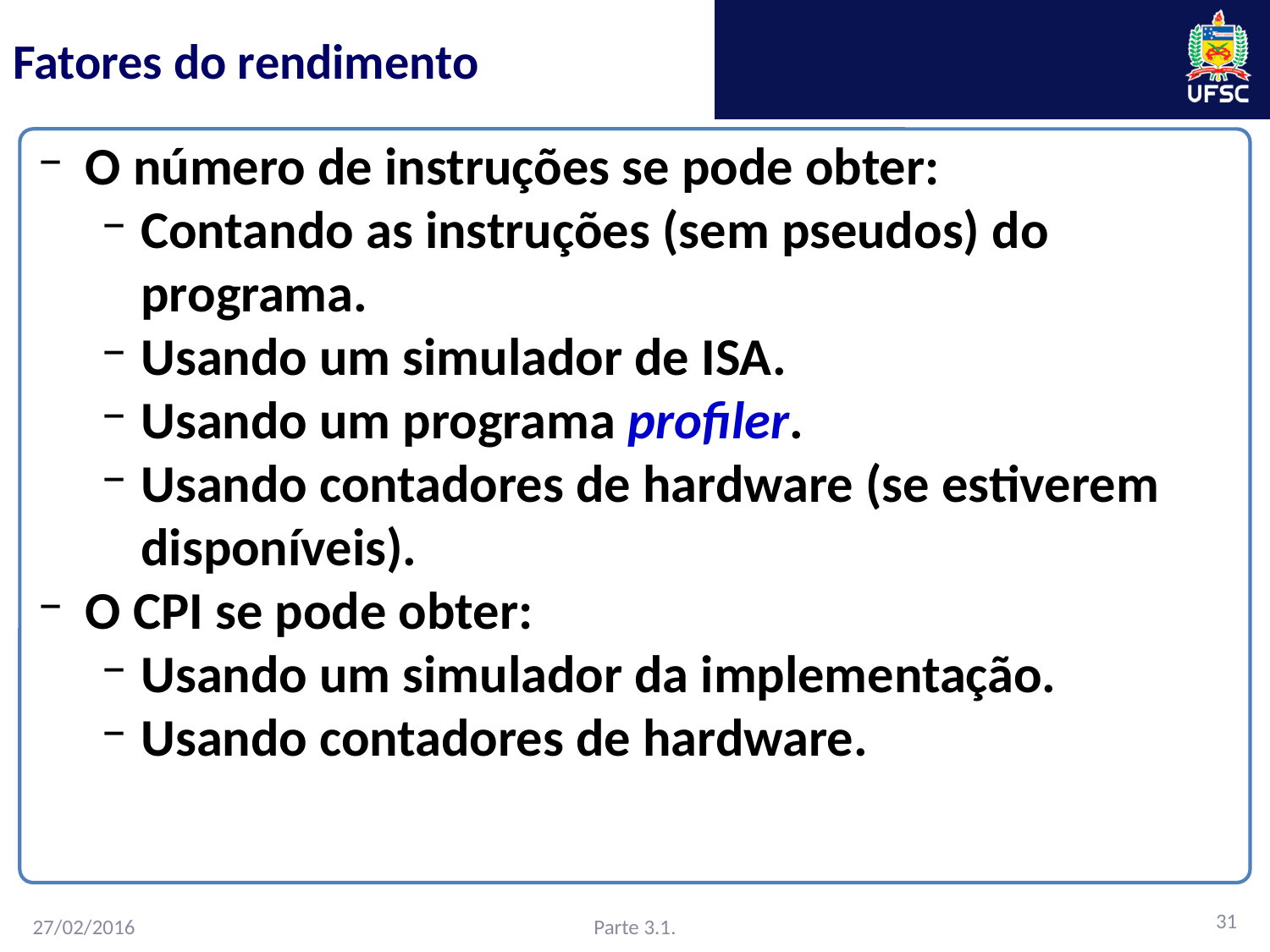

# Fatores do rendimento
O número de instruções se pode obter:
Contando as instruções (sem pseudos) do programa.
Usando um simulador de ISA.
Usando um programa profiler.
Usando contadores de hardware (se estiverem disponíveis).
O CPI se pode obter:
Usando um simulador da implementação.
Usando contadores de hardware.
31
Parte 3.1.
27/02/2016